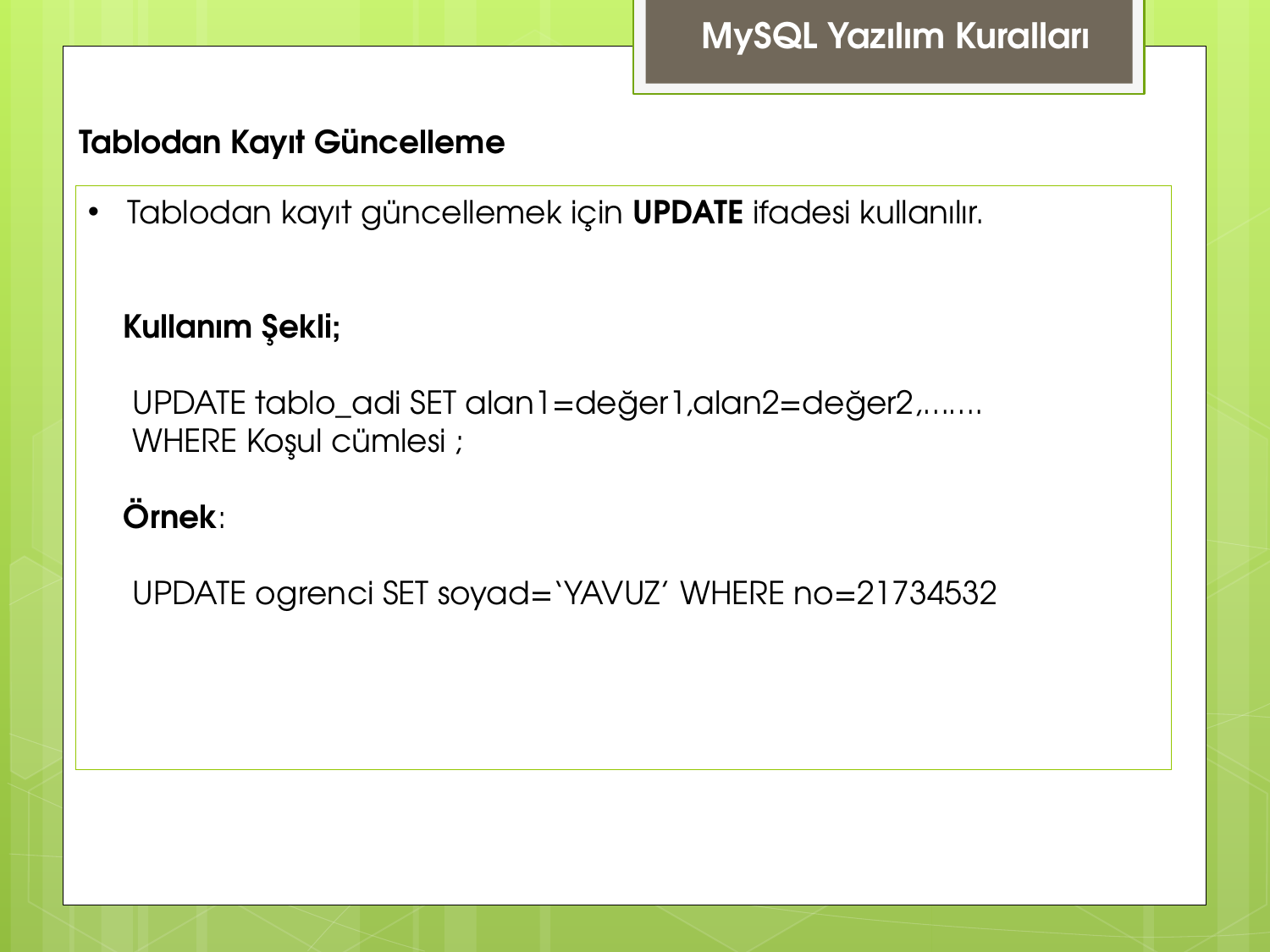

MySQL Yazılım Kuralları
Tablodan Kayıt Güncelleme
Tablodan kayıt güncellemek için UPDATE ifadesi kullanılır.

    Kullanım Şekli;

     UPDATE tablo_adi SET alan1=değer1,alan2=değer2,…….
     WHERE Koşul cümlesi ;

    Örnek:

     UPDATE ogrenci SET soyad=‘YAVUZ’ WHERE no=21734532